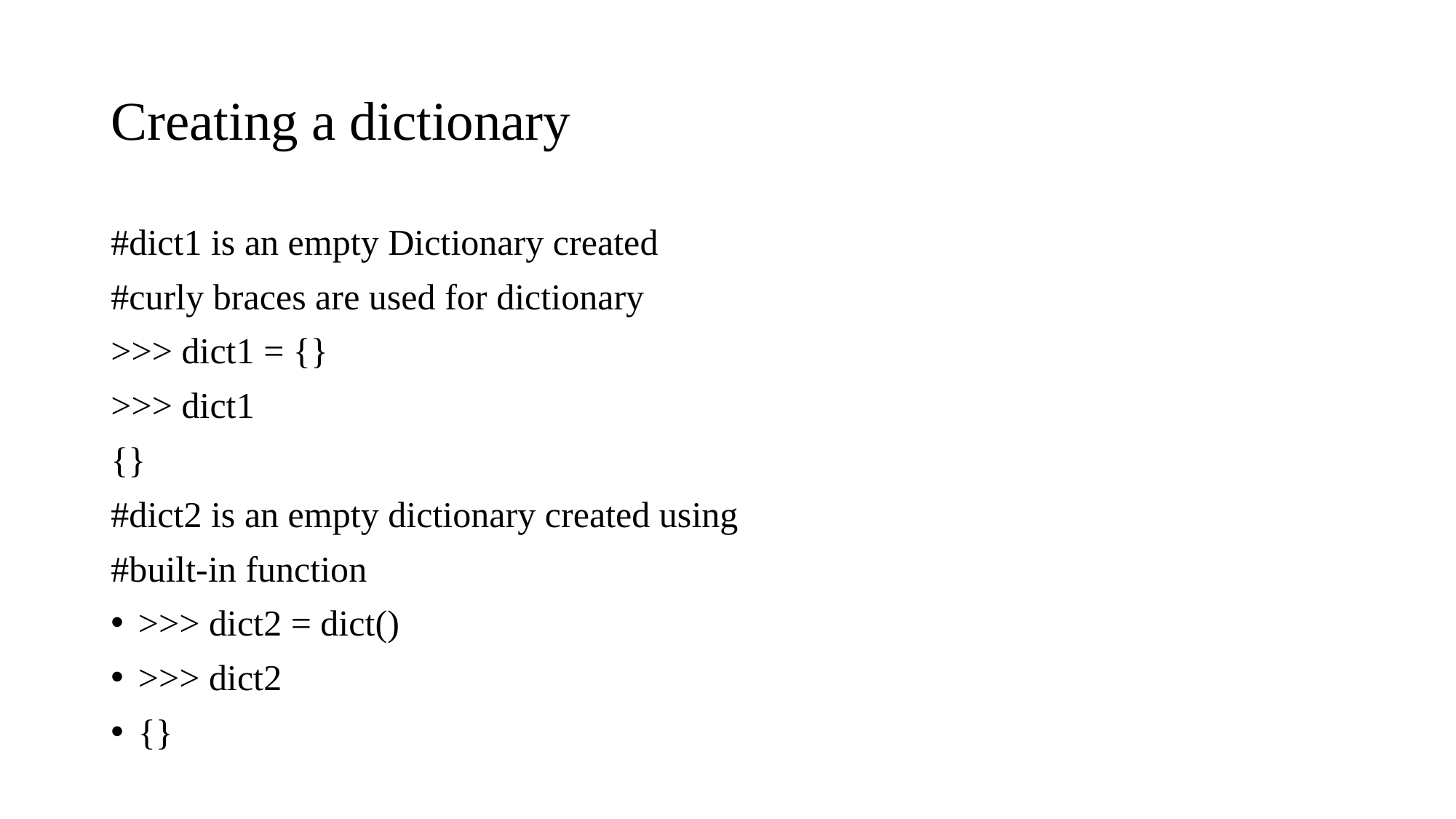

# Creating a dictionary
#dict1 is an empty Dictionary created
#curly braces are used for dictionary
>>> dict1 = {}
>>> dict1
{}
#dict2 is an empty dictionary created using
#built-in function
>>> dict2 = dict()
>>> dict2
{}